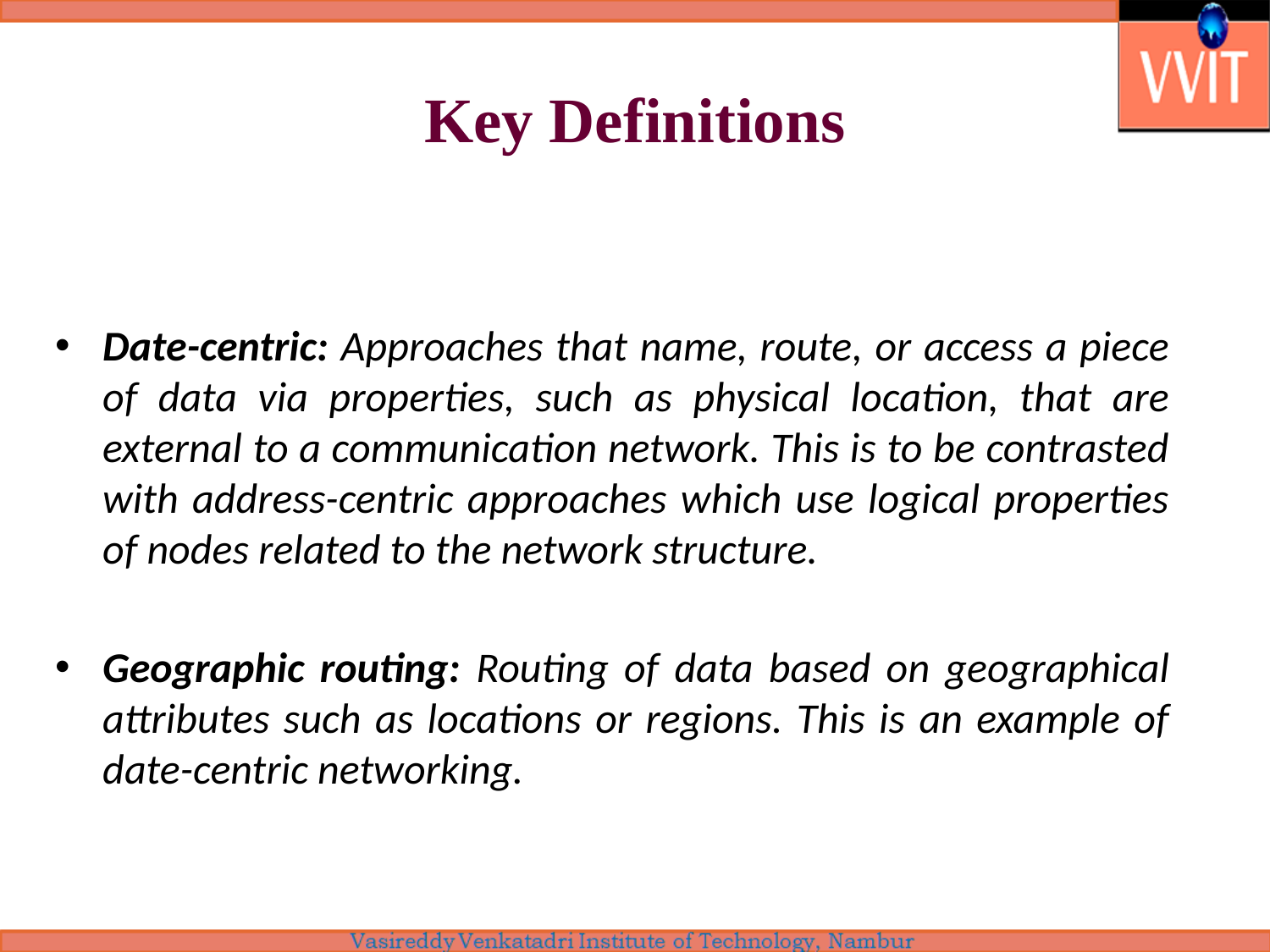

# Key Definitions

Date-centric: Approaches that name, route, or access a piece of data via properties, such as physical location, that are external to a communication network. This is to be contrasted with address-centric approaches which use logical properties of nodes related to the network structure.

Geographic routing: Routing of data based on geographical attributes such as locations or regions. This is an example of date-centric networking.